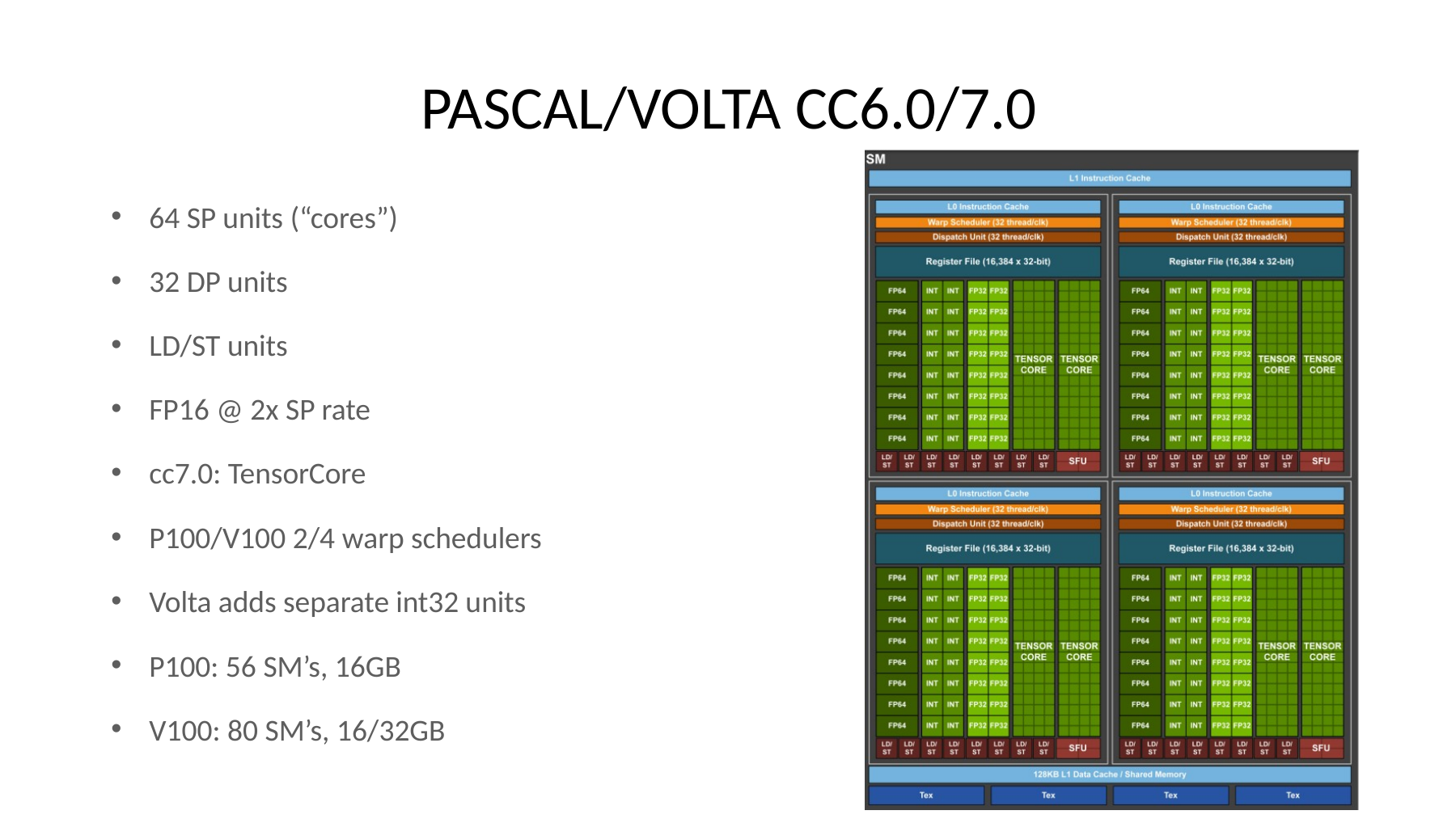

# PASCAL/VOLTA CC6.0/7.0

64 SP units (“cores”)
32 DP units
LD/ST units
FP16 @ 2x SP rate
cc7.0: TensorCore
P100/V100 2/4 warp schedulers
Volta adds separate int32 units
P100: 56 SM’s, 16GB
V100: 80 SM’s, 16/32GB
5